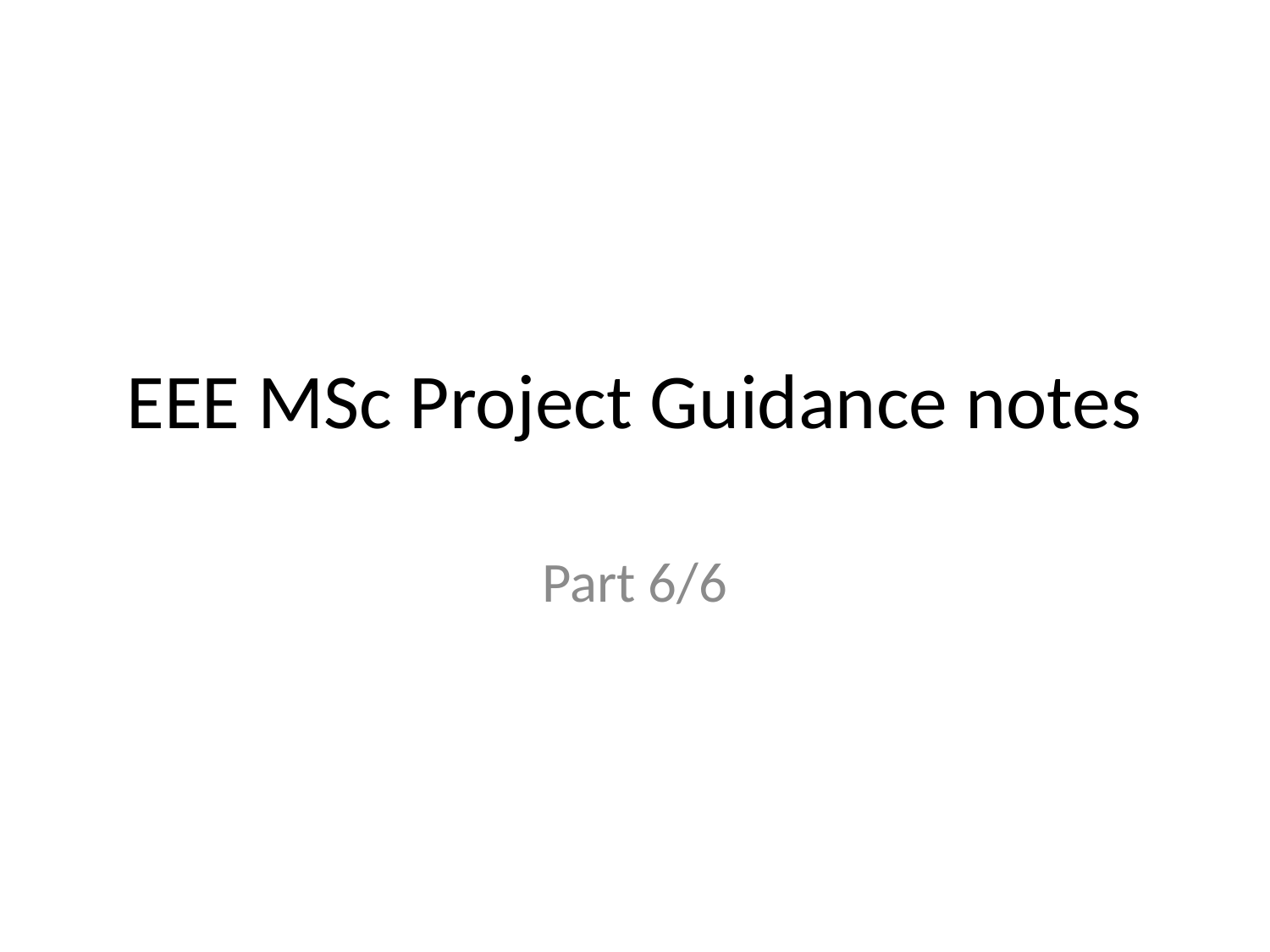

# EEE MSc Project Guidance notes
Part 6/6